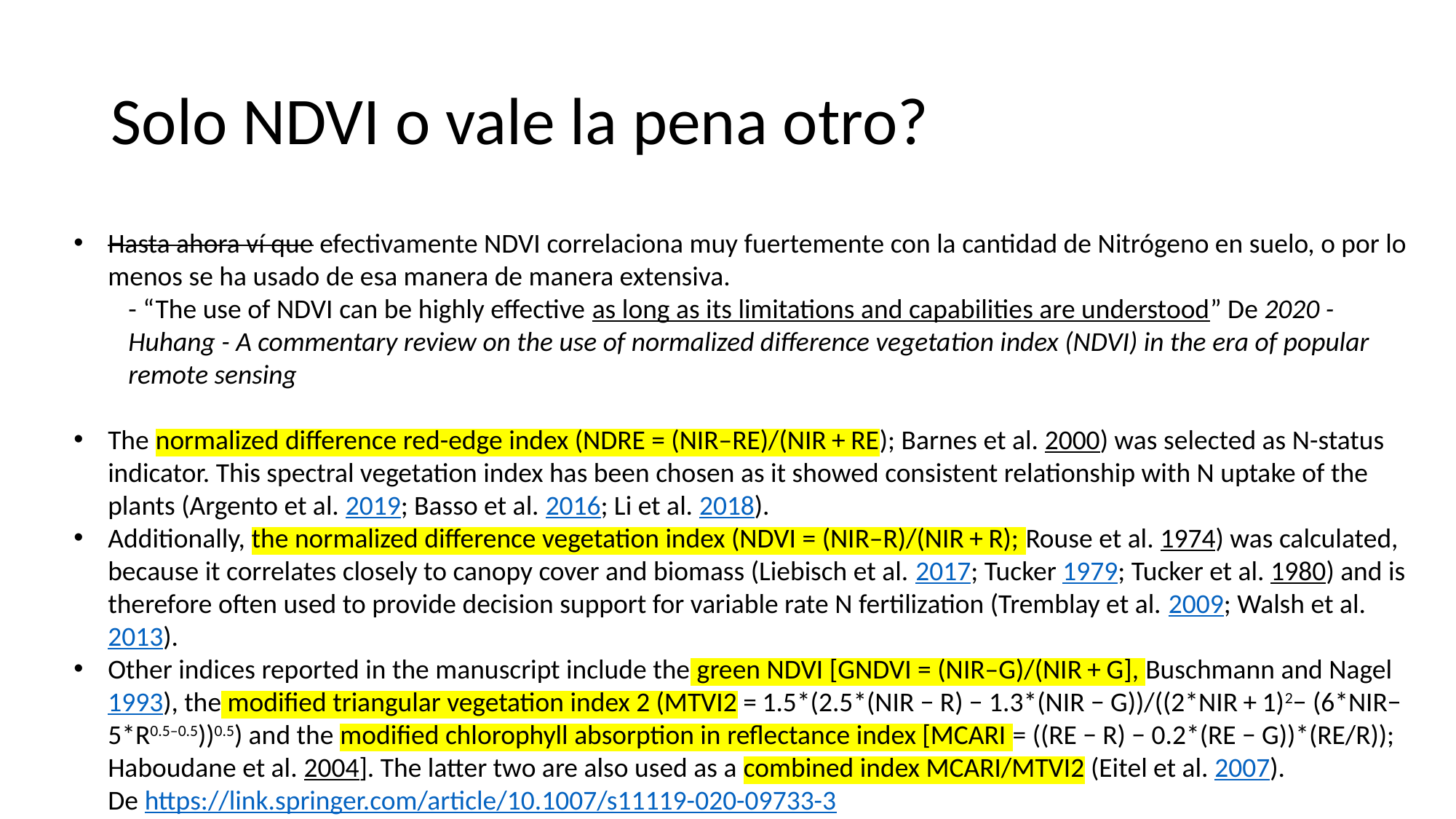

# Solo NDVI o vale la pena otro?
Hasta ahora ví que efectivamente NDVI correlaciona muy fuertemente con la cantidad de Nitrógeno en suelo, o por lo menos se ha usado de esa manera de manera extensiva.
- “The use of NDVI can be highly effective as long as its limitations and capabilities are understood” De 2020 - Huhang - A commentary review on the use of normalized difference vegetation index (NDVI) in the era of popular remote sensing
The normalized difference red-edge index (NDRE = (NIR–RE)/(NIR + RE); Barnes et al. 2000) was selected as N-status indicator. This spectral vegetation index has been chosen as it showed consistent relationship with N uptake of the plants (Argento et al. 2019; Basso et al. 2016; Li et al. 2018).
Additionally, the normalized difference vegetation index (NDVI = (NIR–R)/(NIR + R); Rouse et al. 1974) was calculated, because it correlates closely to canopy cover and biomass (Liebisch et al. 2017; Tucker 1979; Tucker et al. 1980) and is therefore often used to provide decision support for variable rate N fertilization (Tremblay et al. 2009; Walsh et al. 2013).
Other indices reported in the manuscript include the green NDVI [GNDVI = (NIR–G)/(NIR + G], Buschmann and Nagel 1993), the modified triangular vegetation index 2 (MTVI2 = 1.5*(2.5*(NIR − R) − 1.3*(NIR − G))/((2*NIR + 1)2− (6*NIR− 5*R0.5–0.5))0.5) and the modified chlorophyll absorption in reflectance index [MCARI = ((RE − R) − 0.2*(RE − G))*(RE/R)); Haboudane et al. 2004]. The latter two are also used as a combined index MCARI/MTVI2 (Eitel et al. 2007).
De https://link.springer.com/article/10.1007/s11119-020-09733-3